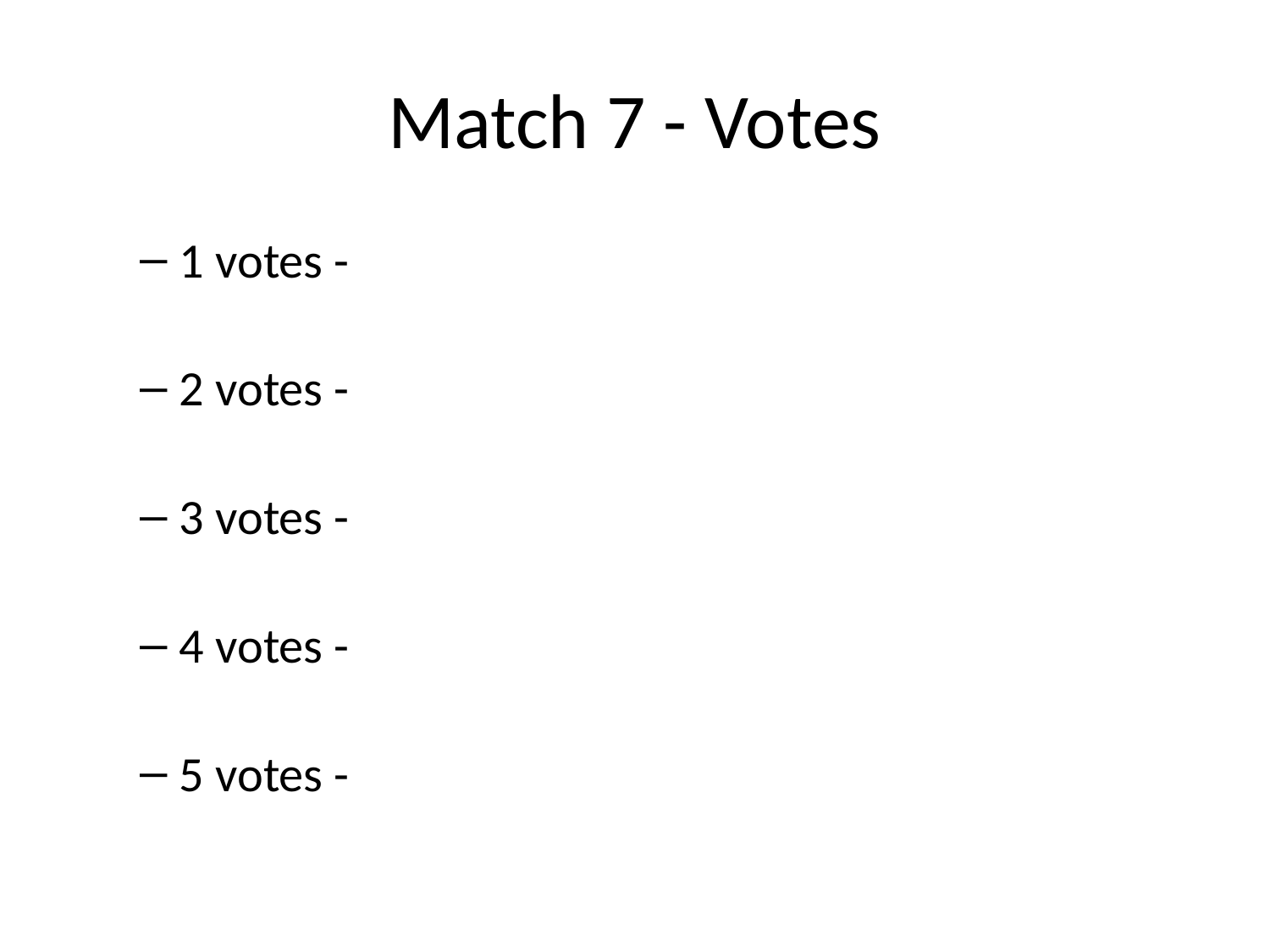

# Match 7 - Votes
1 votes -
2 votes -
3 votes -
4 votes -
5 votes -